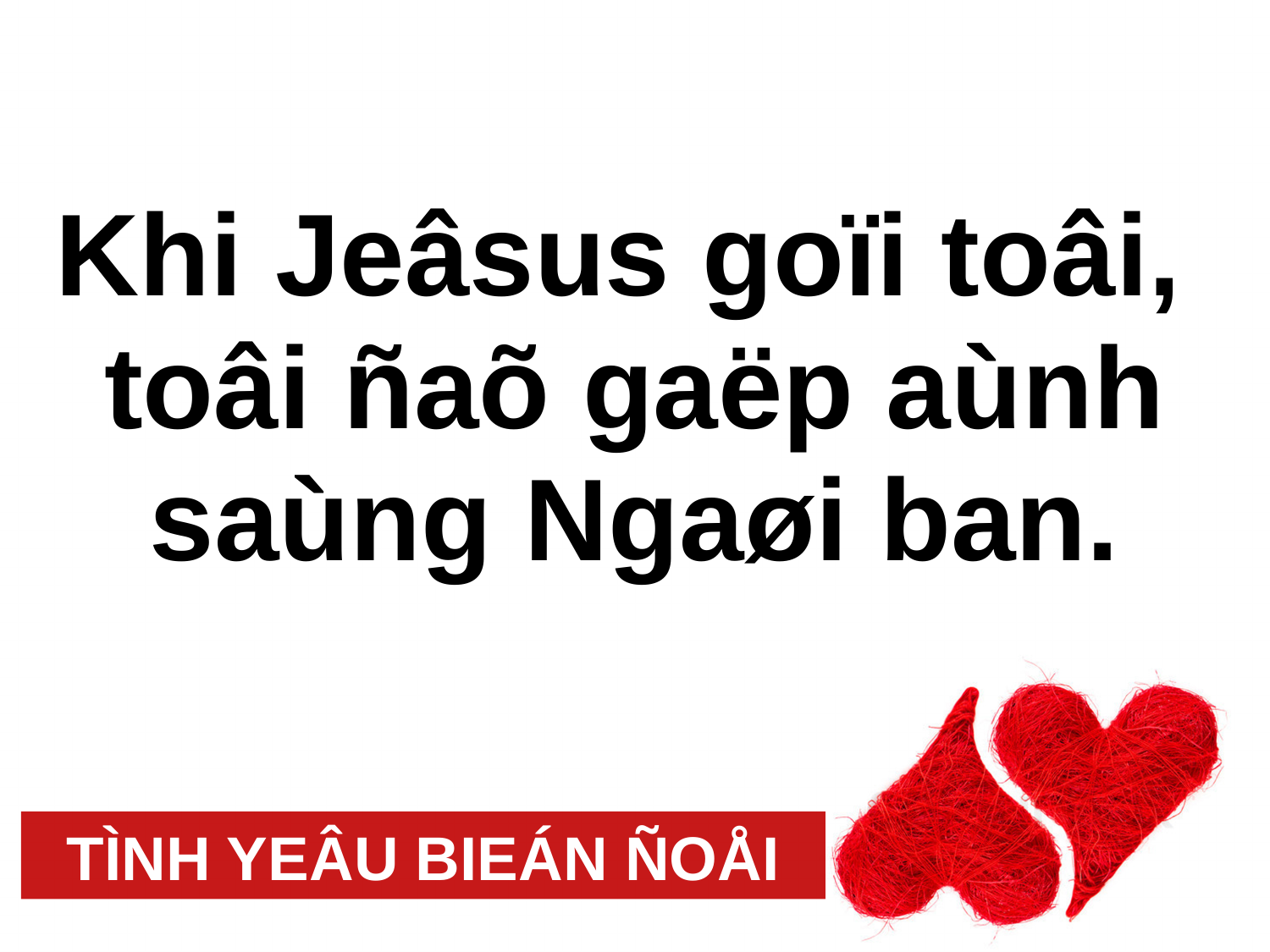

Khi Jeâsus goïi toâi,
toâi ñaõ gaëp aùnh saùng Ngaøi ban.
TÌNH YEÂU BIEÁN ÑOÅI